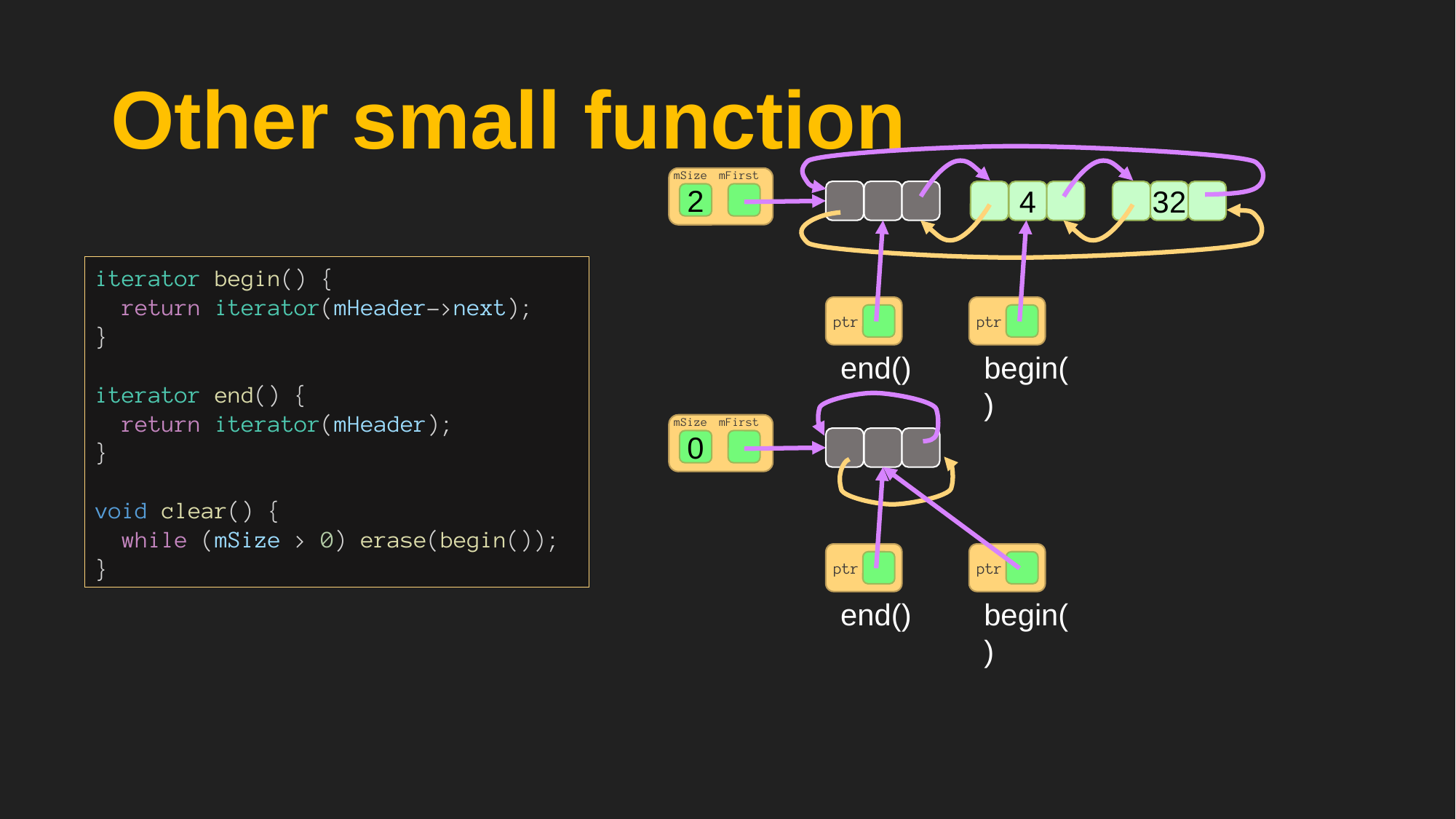

# Other small function

mFirst
mSize

4

32

2

iterator begin() {
  return iterator(mHeader->next);
}
iterator end() {
  return iterator(mHeader);
}
void clear() {
  while (mSize > 0) erase(begin());
}

ptr
ptr
end()
begin()

mFirst
mSize

0

ptr
ptr
end()
begin()